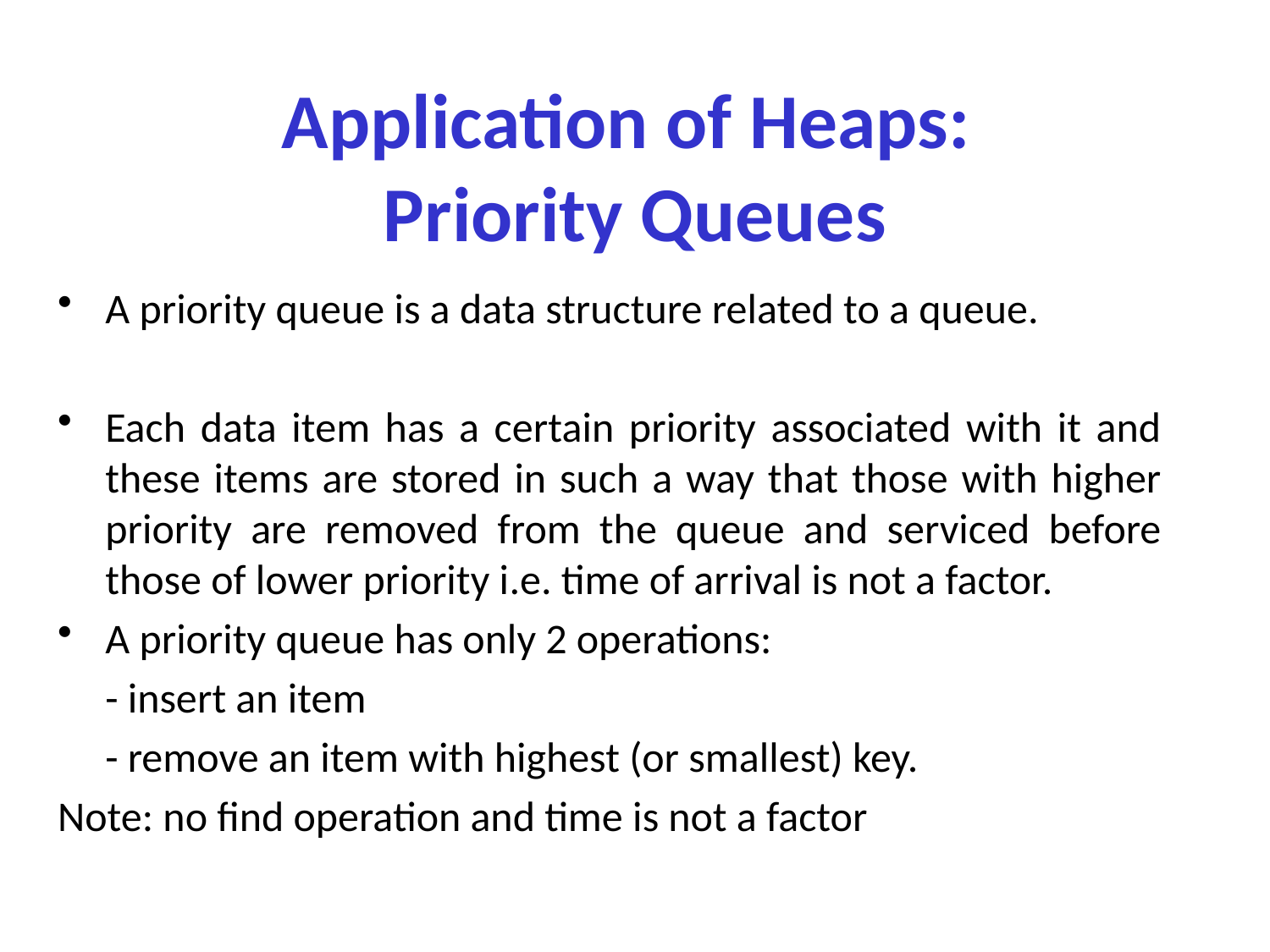

# Application of Heaps: Priority Queues
A priority queue is a data structure related to a queue.

Each data item has a certain priority associated with it and these items are stored in such a way that those with higher priority are removed from the queue and serviced before those of lower priority i.e. time of arrival is not a factor.
A priority queue has only 2 operations:
	- insert an item
	- remove an item with highest (or smallest) key.
Note: no find operation and time is not a factor